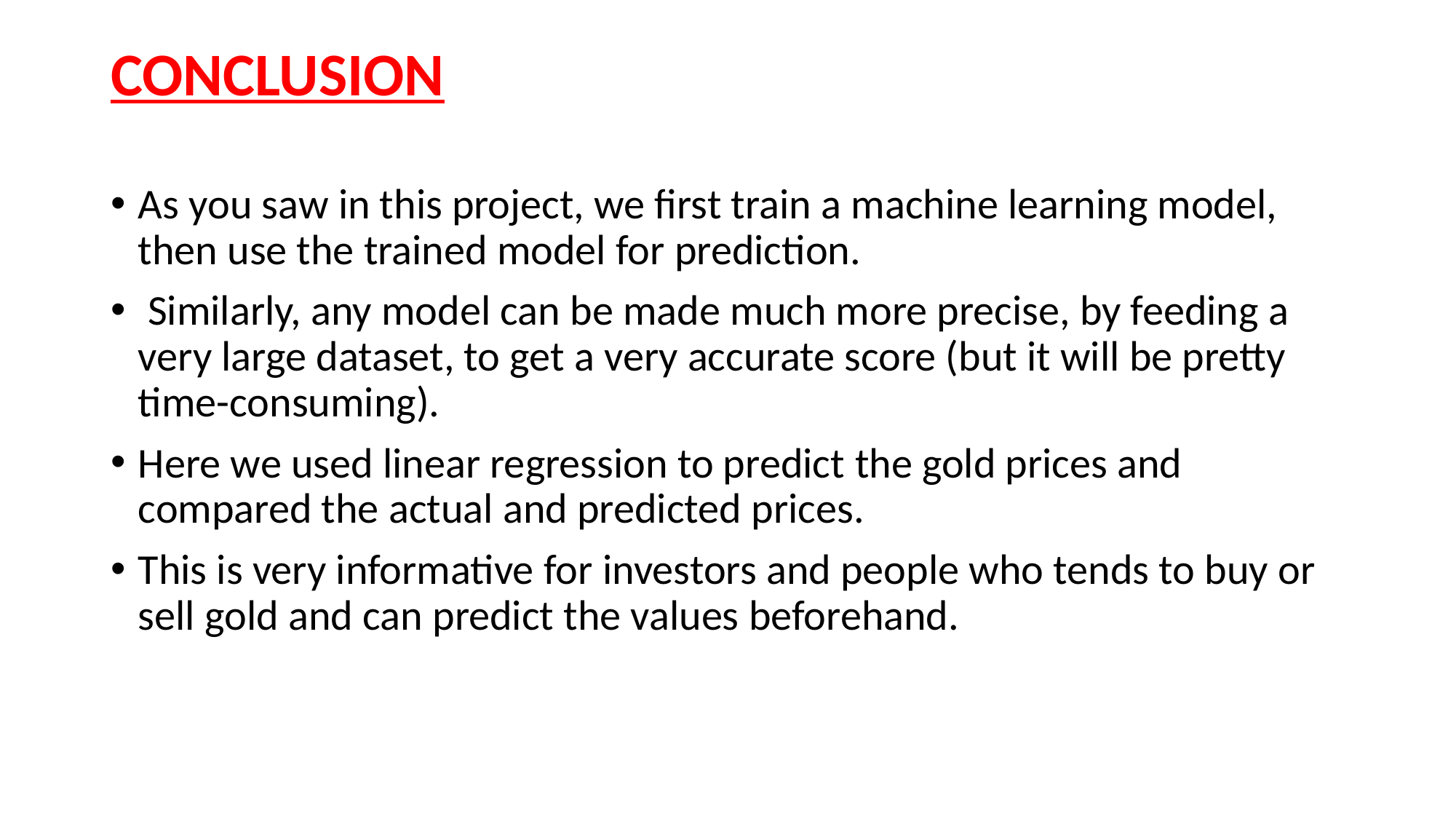

# CONCLUSION
As you saw in this project, we first train a machine learning model, then use the trained model for prediction.
 Similarly, any model can be made much more precise, by feeding a very large dataset, to get a very accurate score (but it will be pretty time-consuming).
Here we used linear regression to predict the gold prices and compared the actual and predicted prices.
This is very informative for investors and people who tends to buy or sell gold and can predict the values beforehand.